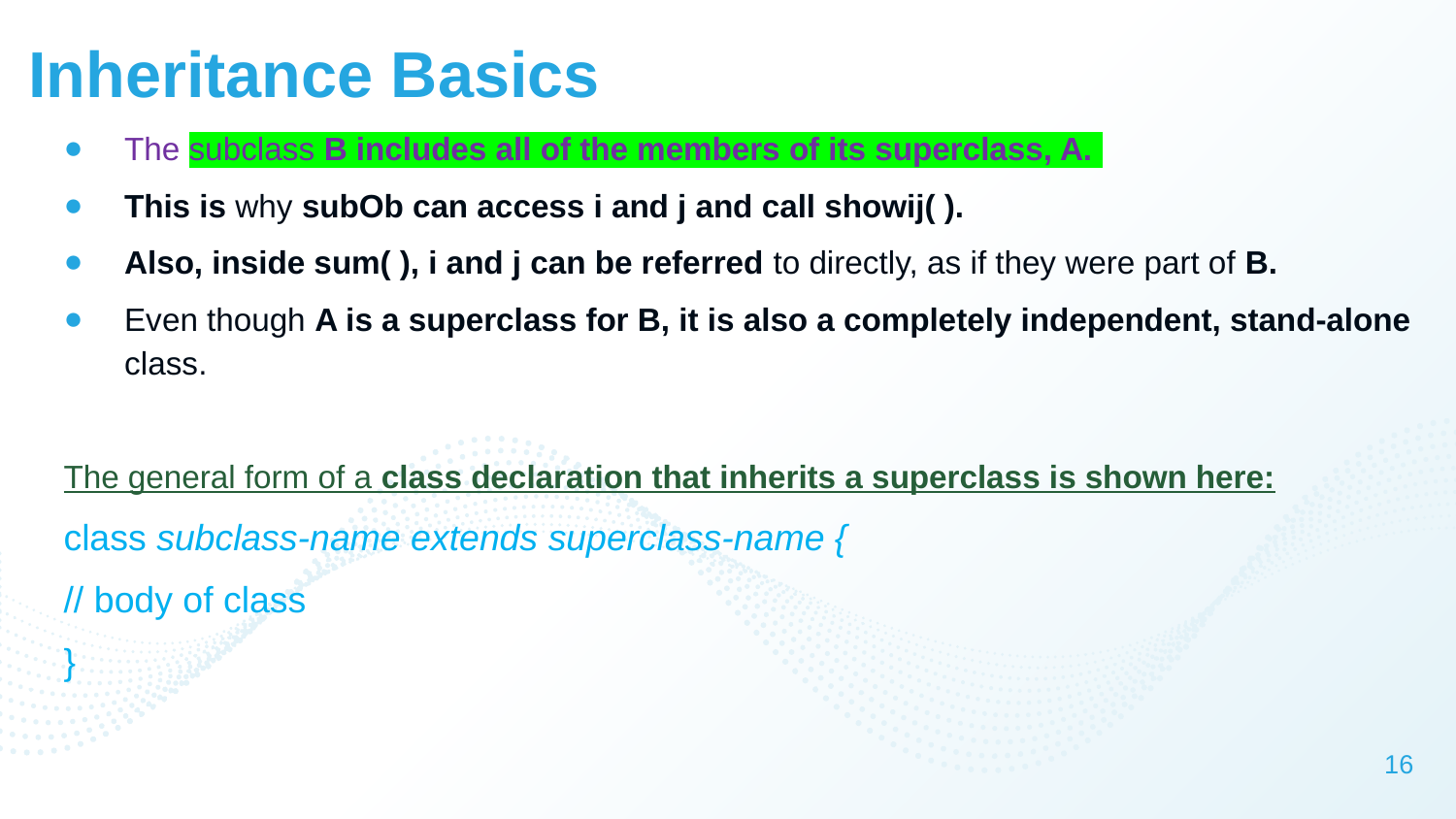

# Inheritance Basics
The subclass B includes all of the members of its superclass, A.
This is why subOb can access i and j and call showij( ).
Also, inside sum( ), i and j can be referred to directly, as if they were part of B.
Even though A is a superclass for B, it is also a completely independent, stand-alone class.

The general form of a class declaration that inherits a superclass is shown here:
class subclass-name extends superclass-name {
// body of class
}
16